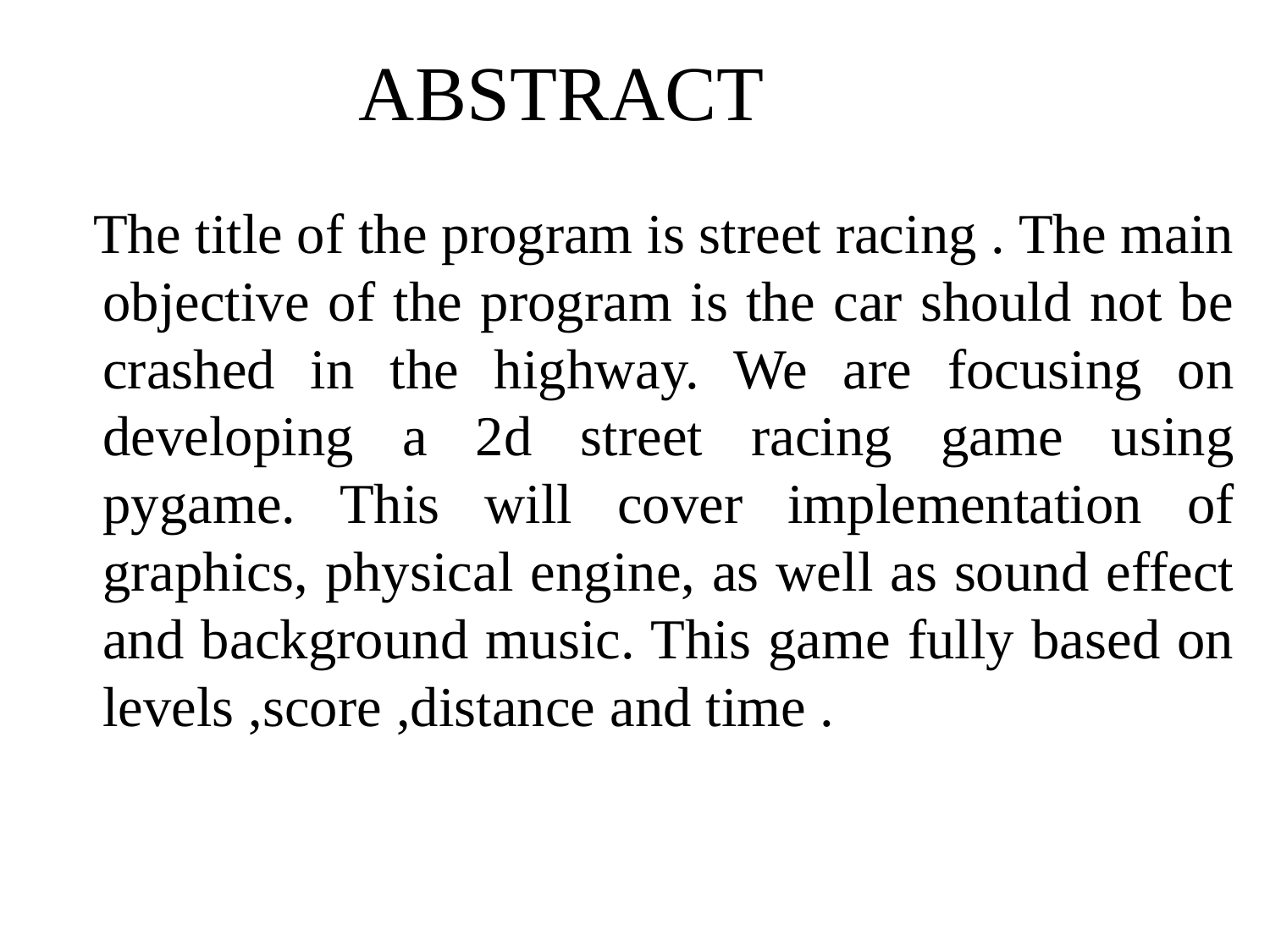

# ABSTRACT
   The title of the program is street racing . The main objective of the program is the car should not be crashed in the highway. We are focusing on developing a 2d street racing game using pygame. This will cover implementation of graphics, physical engine, as well as sound effect and background music. This game fully based on levels ,score ,distance and time .